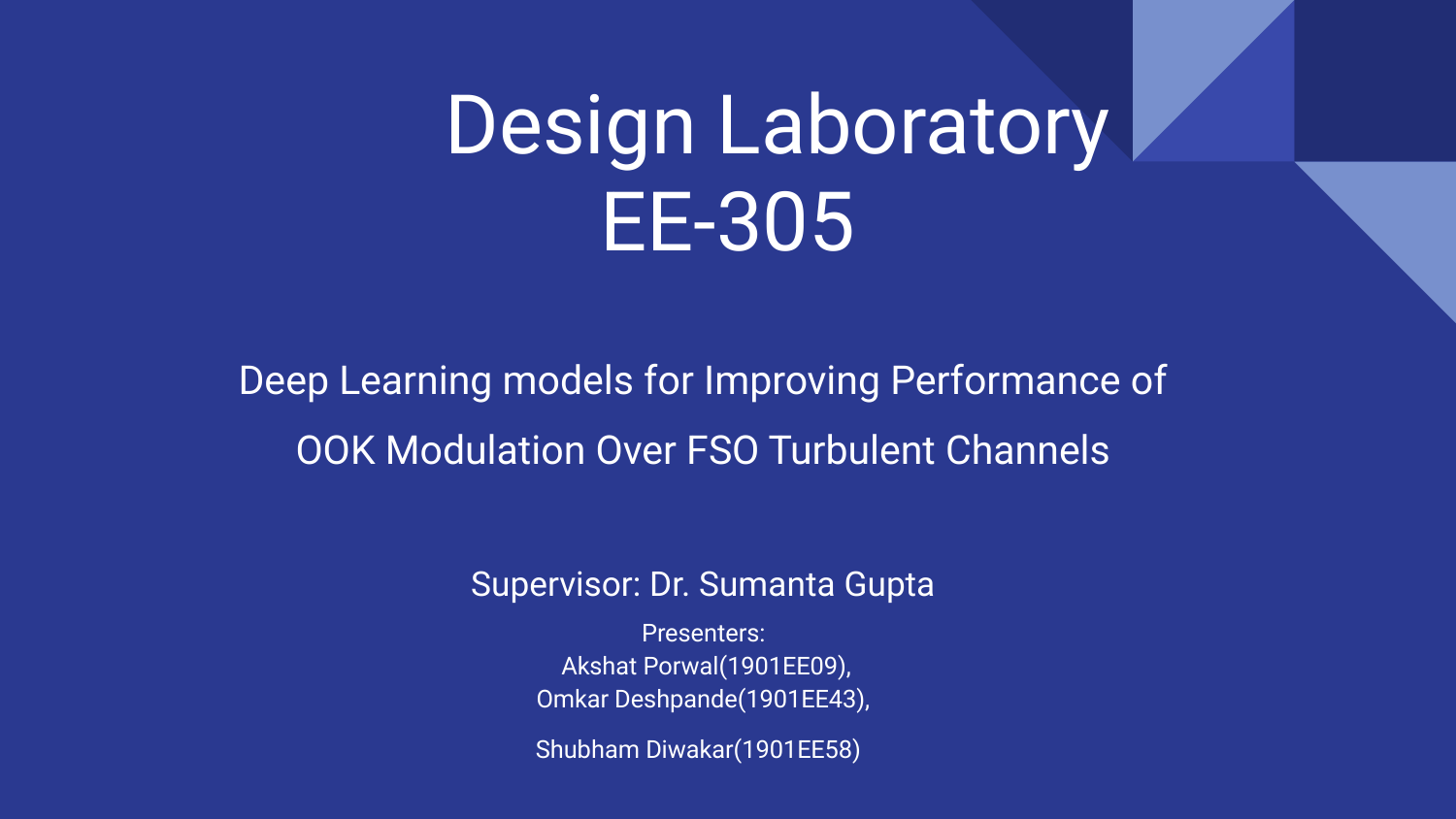

# Design Laboratory
EE-305
Deep Learning models for Improving Performance of
OOK Modulation Over FSO Turbulent Channels

Supervisor: Dr. Sumanta Gupta
Presenters:
 Akshat Porwal(1901EE09),
Omkar Deshpande(1901EE43),
Shubham Diwakar(1901EE58)